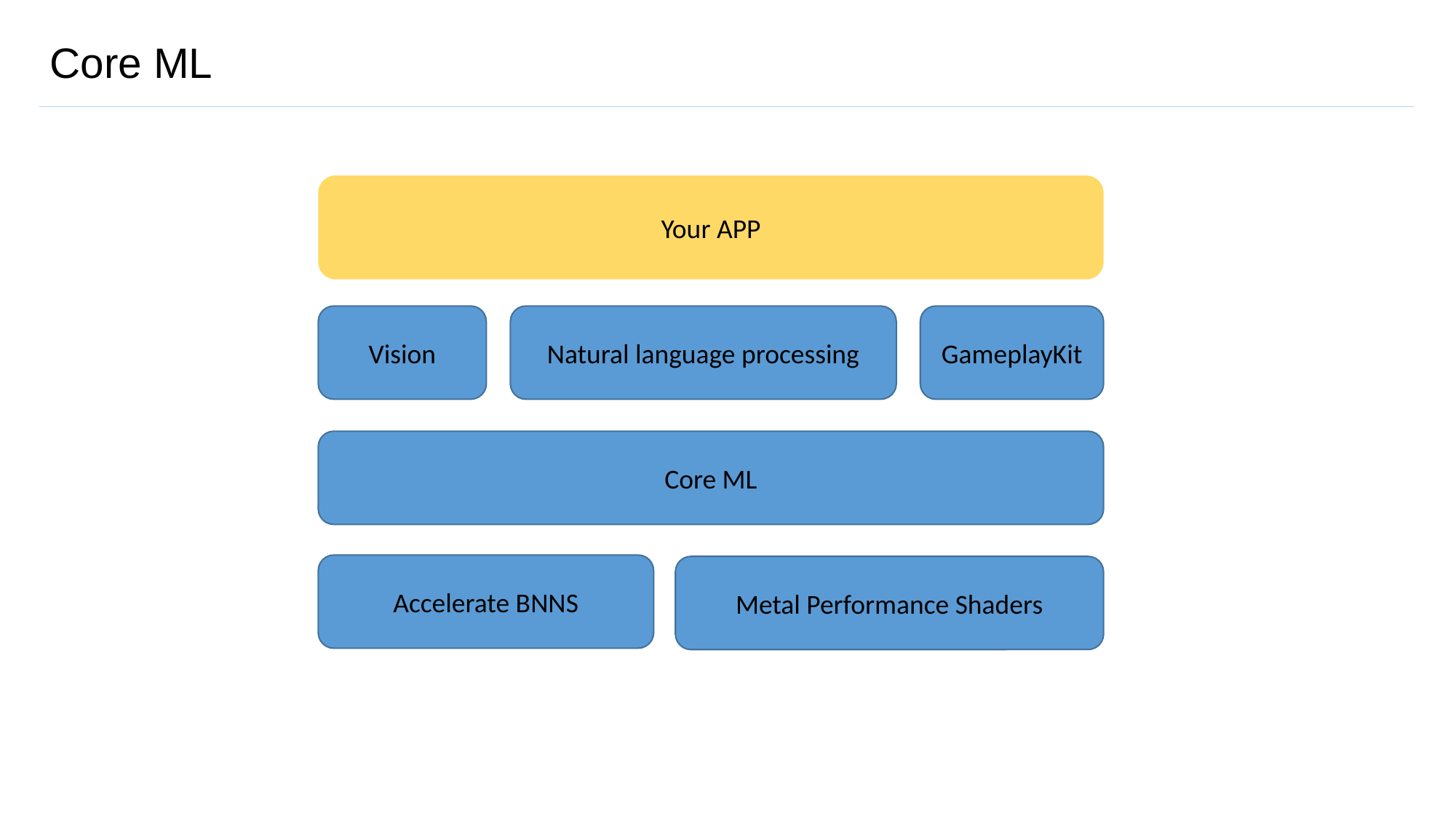

# Core ML
Your APP
Vision
Natural language processing
GameplayKit
Core ML
Accelerate BNNS
Metal Performance Shaders